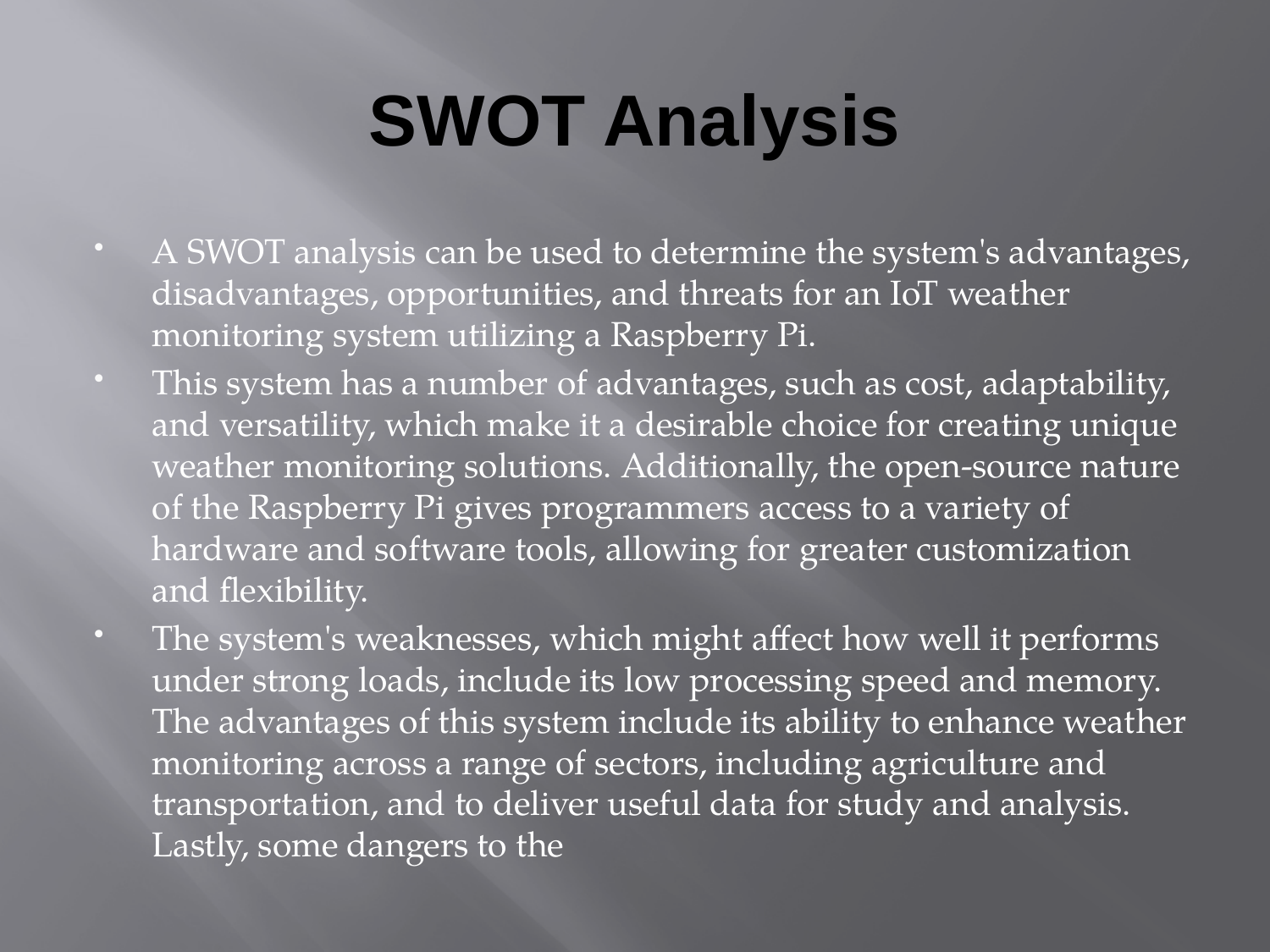

# SWOT Analysis
A SWOT analysis can be used to determine the system's advantages, disadvantages, opportunities, and threats for an IoT weather monitoring system utilizing a Raspberry Pi.
This system has a number of advantages, such as cost, adaptability, and versatility, which make it a desirable choice for creating unique weather monitoring solutions. Additionally, the open-source nature of the Raspberry Pi gives programmers access to a variety of hardware and software tools, allowing for greater customization and flexibility.
The system's weaknesses, which might affect how well it performs under strong loads, include its low processing speed and memory. The advantages of this system include its ability to enhance weather monitoring across a range of sectors, including agriculture and transportation, and to deliver useful data for study and analysis. Lastly, some dangers to the